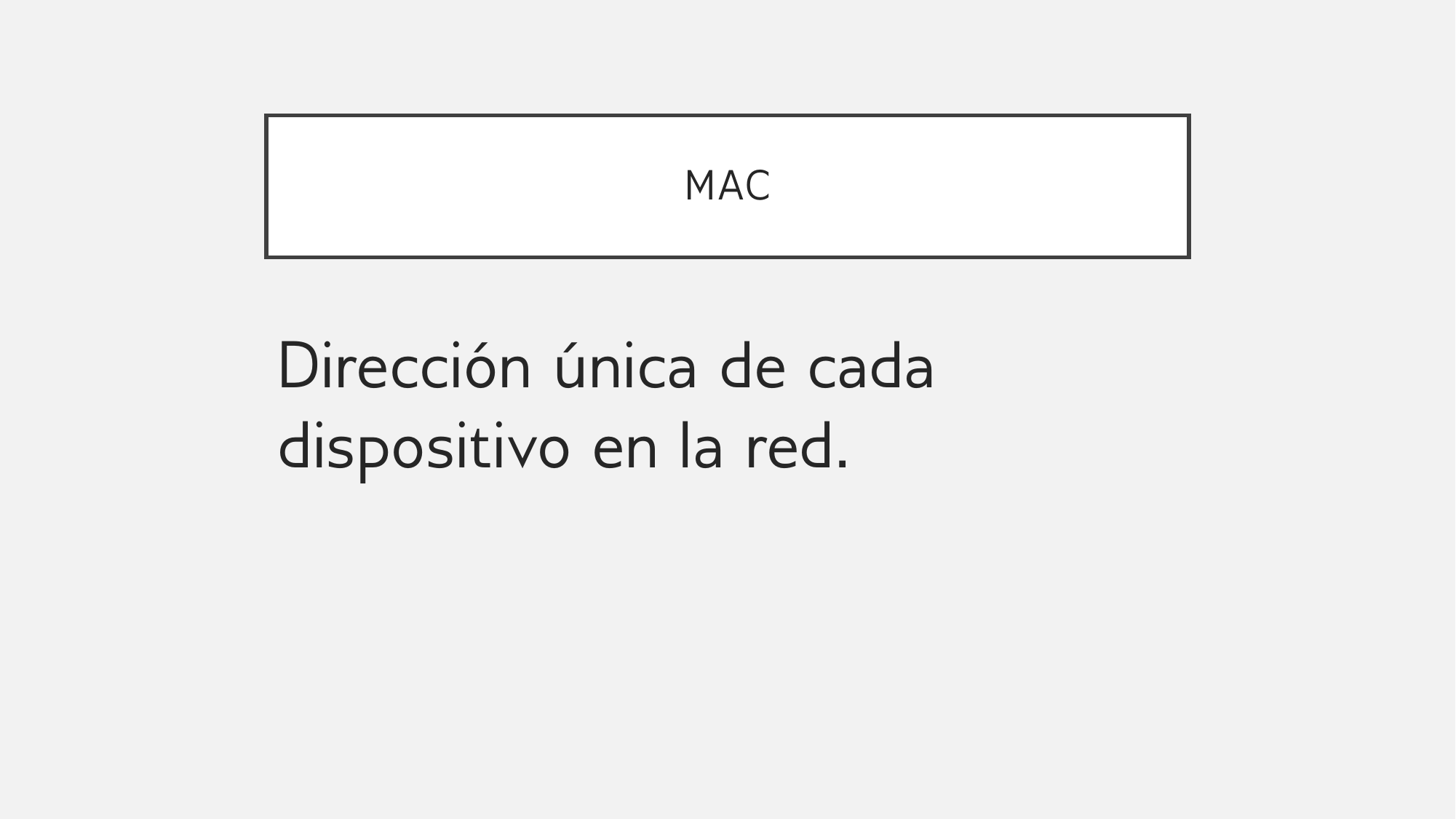

# MAC
Dirección única de cada dispositivo en la red.